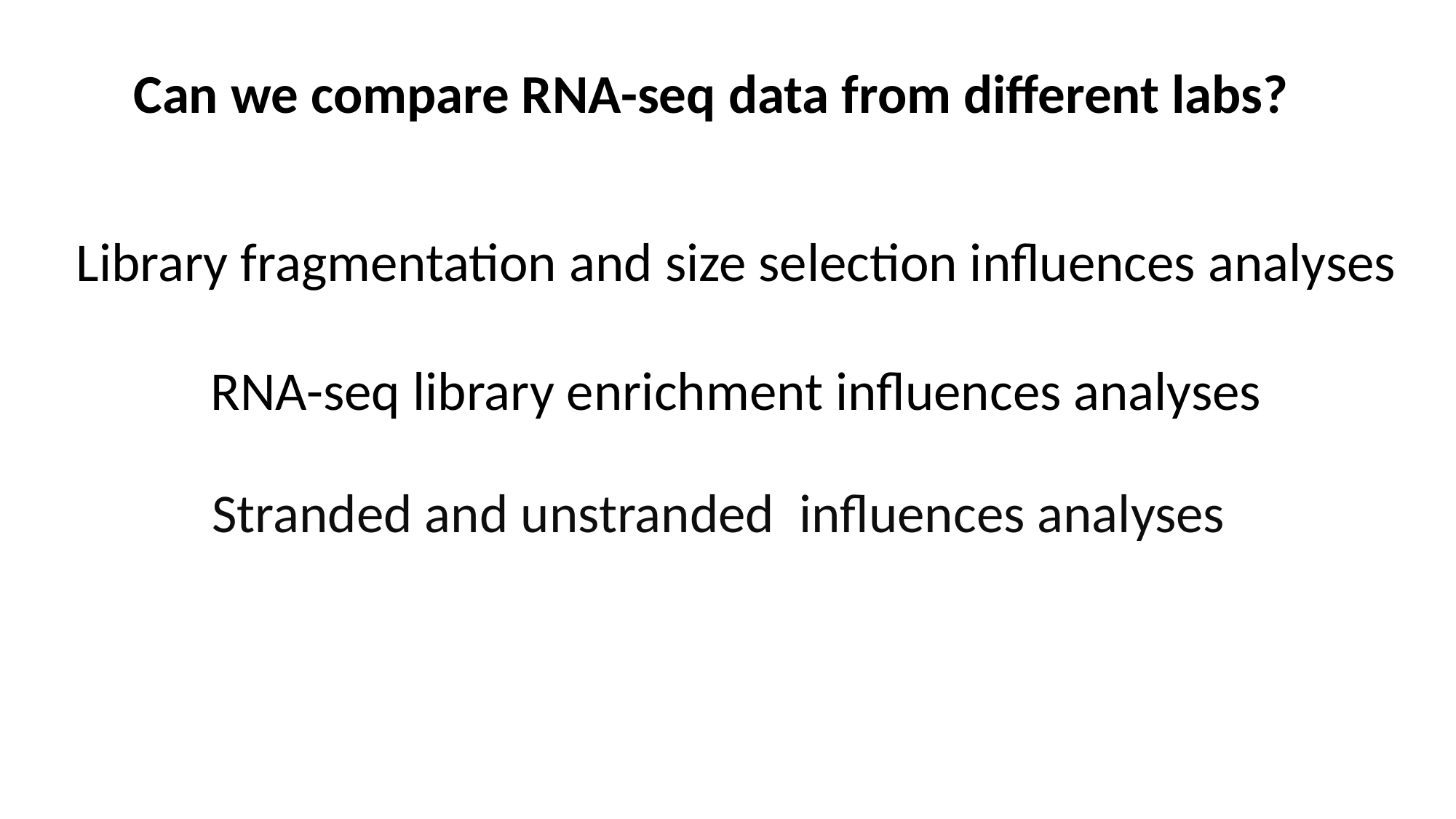

Can we compare RNA-seq data from different labs?
Library fragmentation and size selection influences analyses
RNA-seq library enrichment influences analyses
Stranded and unstranded  influences analyses